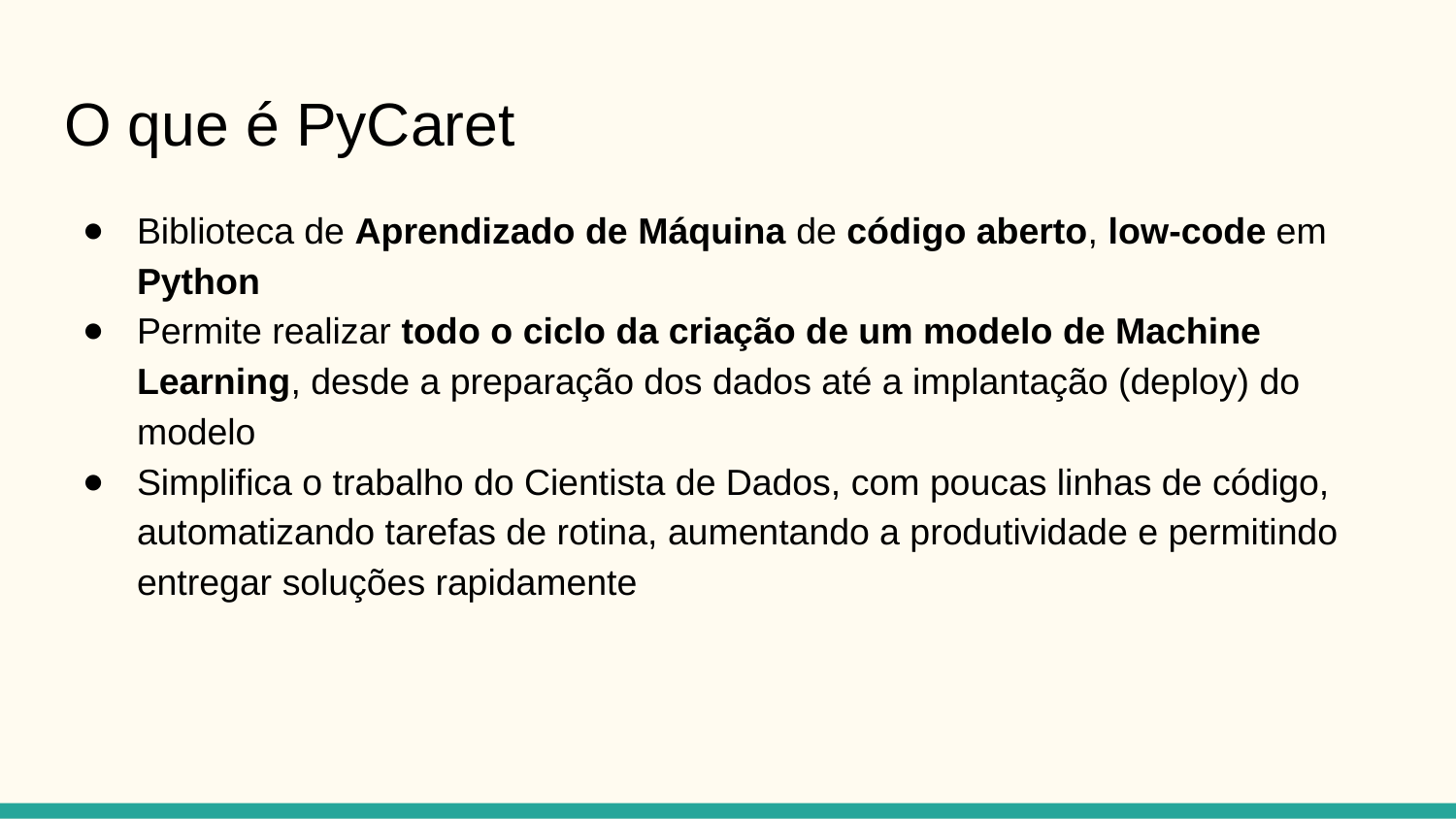

# O que é PyCaret
Biblioteca de Aprendizado de Máquina de código aberto, low-code em Python
Permite realizar todo o ciclo da criação de um modelo de Machine Learning, desde a preparação dos dados até a implantação (deploy) do modelo
Simplifica o trabalho do Cientista de Dados, com poucas linhas de código, automatizando tarefas de rotina, aumentando a produtividade e permitindo entregar soluções rapidamente